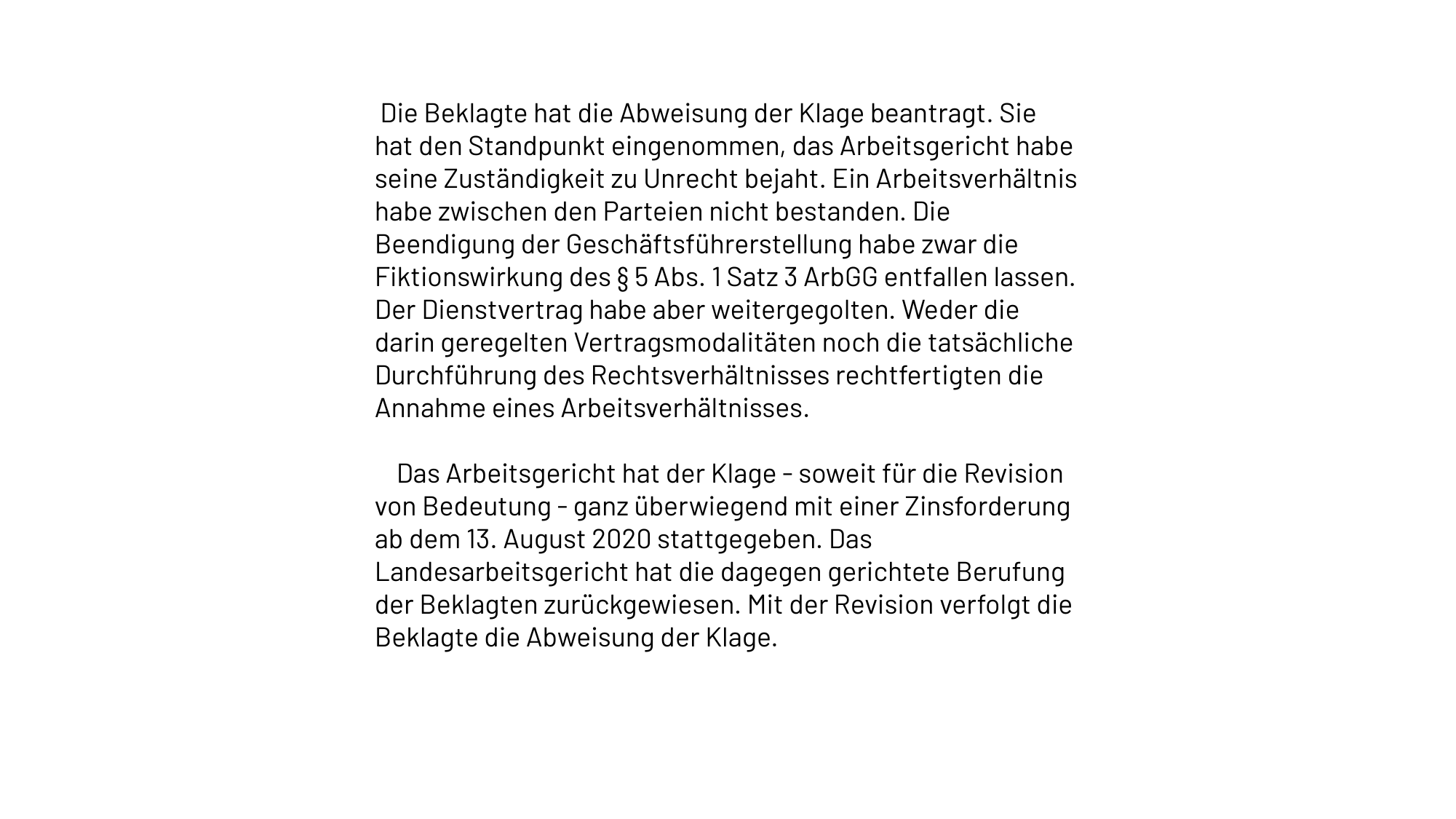

Die Beklagte hat die Abweisung der Klage beantragt. Sie hat den Standpunkt eingenommen, das Arbeitsgericht habe seine Zuständigkeit zu Unrecht bejaht. Ein Arbeitsverhältnis habe zwischen den Parteien nicht bestanden. Die Beendigung der Geschäftsführerstellung habe zwar die Fiktionswirkung des § 5 Abs. 1 Satz 3 ArbGG entfallen lassen. Der Dienstvertrag habe aber weitergegolten. Weder die darin geregelten Vertragsmodalitäten noch die tatsächliche Durchführung des Rechtsverhältnisses rechtfertigten die Annahme eines Arbeitsverhältnisses.

    Das Arbeitsgericht hat der Klage - soweit für die Revision von Bedeutung - ganz überwiegend mit einer Zinsforderung ab dem 13. August 2020 stattgegeben. Das Landesarbeitsgericht hat die dagegen gerichtete Berufung der Beklagten zurückgewiesen. Mit der Revision verfolgt die Beklagte die Abweisung der Klage.